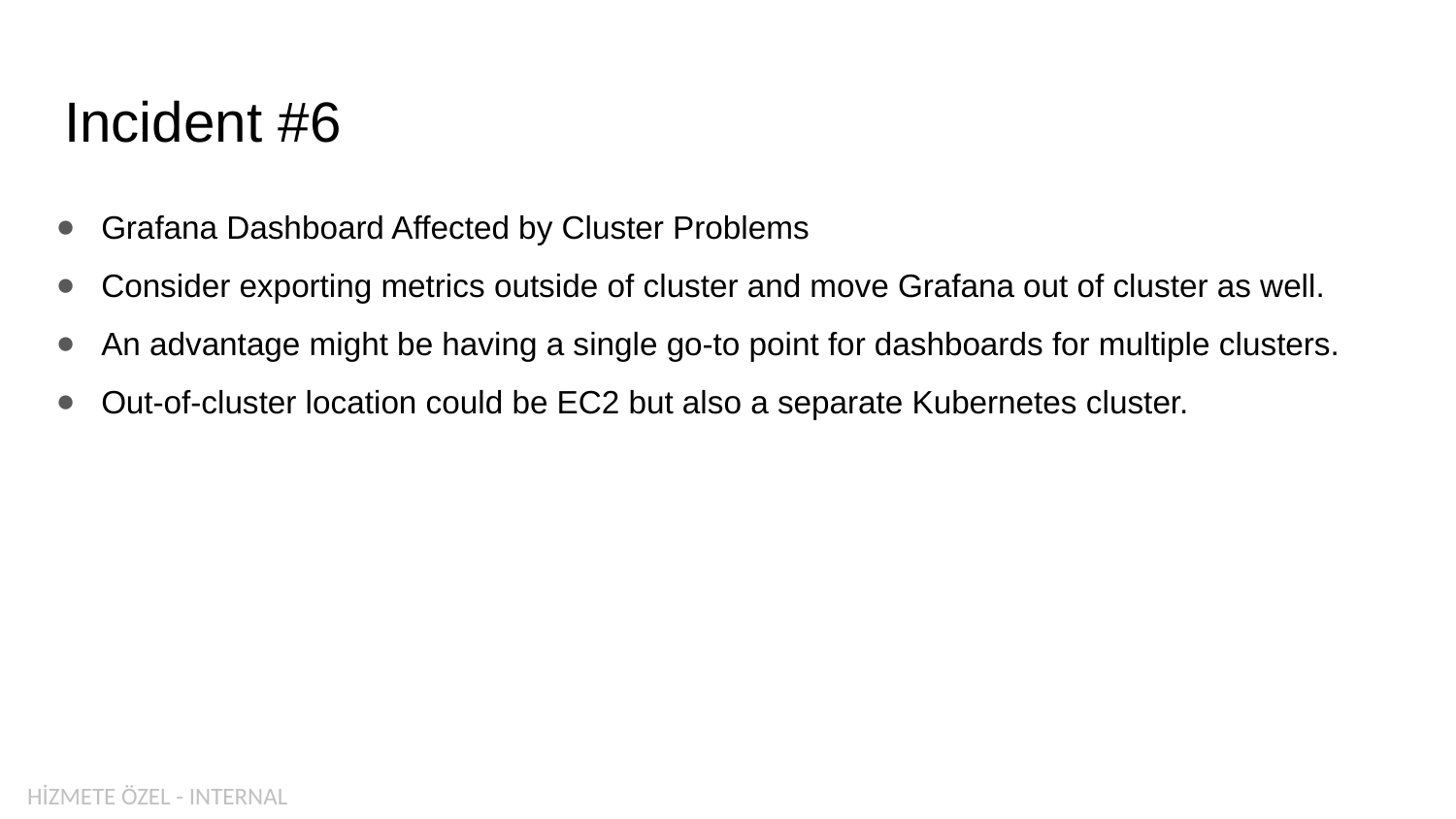

# Incident #6
Grafana Dashboard Affected by Cluster Problems
Consider exporting metrics outside of cluster and move Grafana out of cluster as well.
An advantage might be having a single go-to point for dashboards for multiple clusters.
Out-of-cluster location could be EC2 but also a separate Kubernetes cluster.